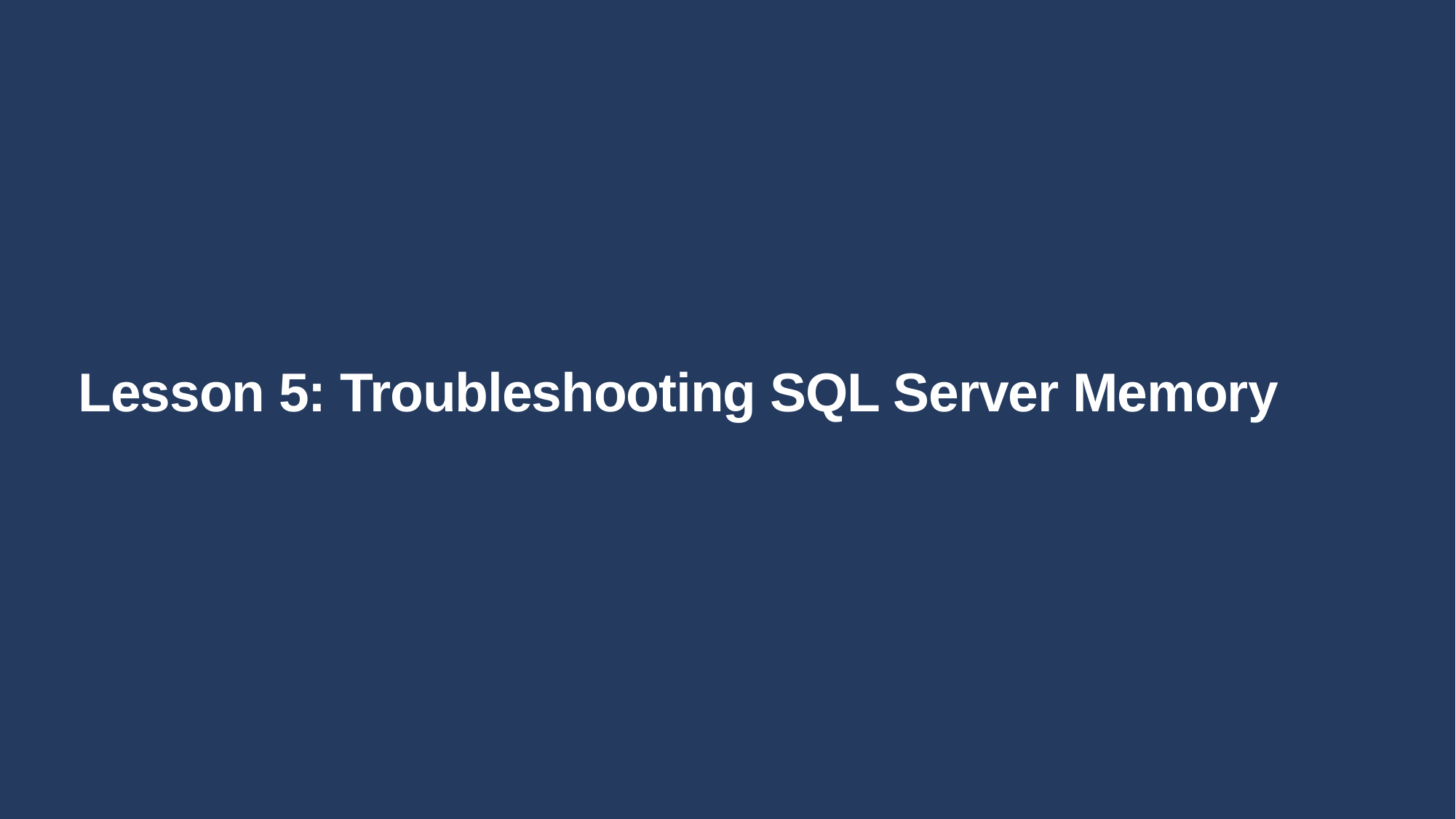

# Lesson 5: Troubleshooting SQL Server Memory